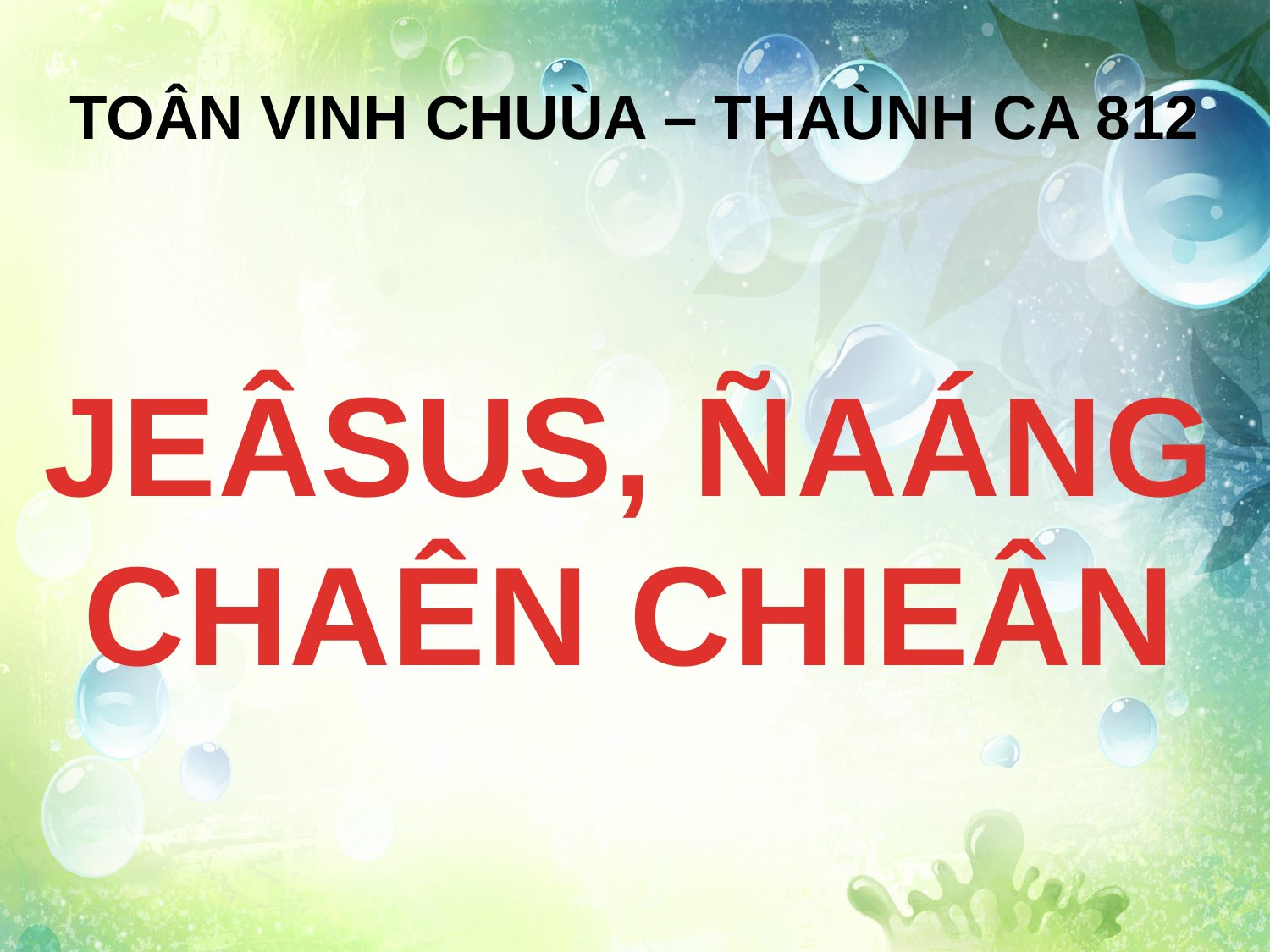

TOÂN VINH CHUÙA – THAÙNH CA 812
JEÂSUS, ÑAÁNG CHAÊN CHIEÂN